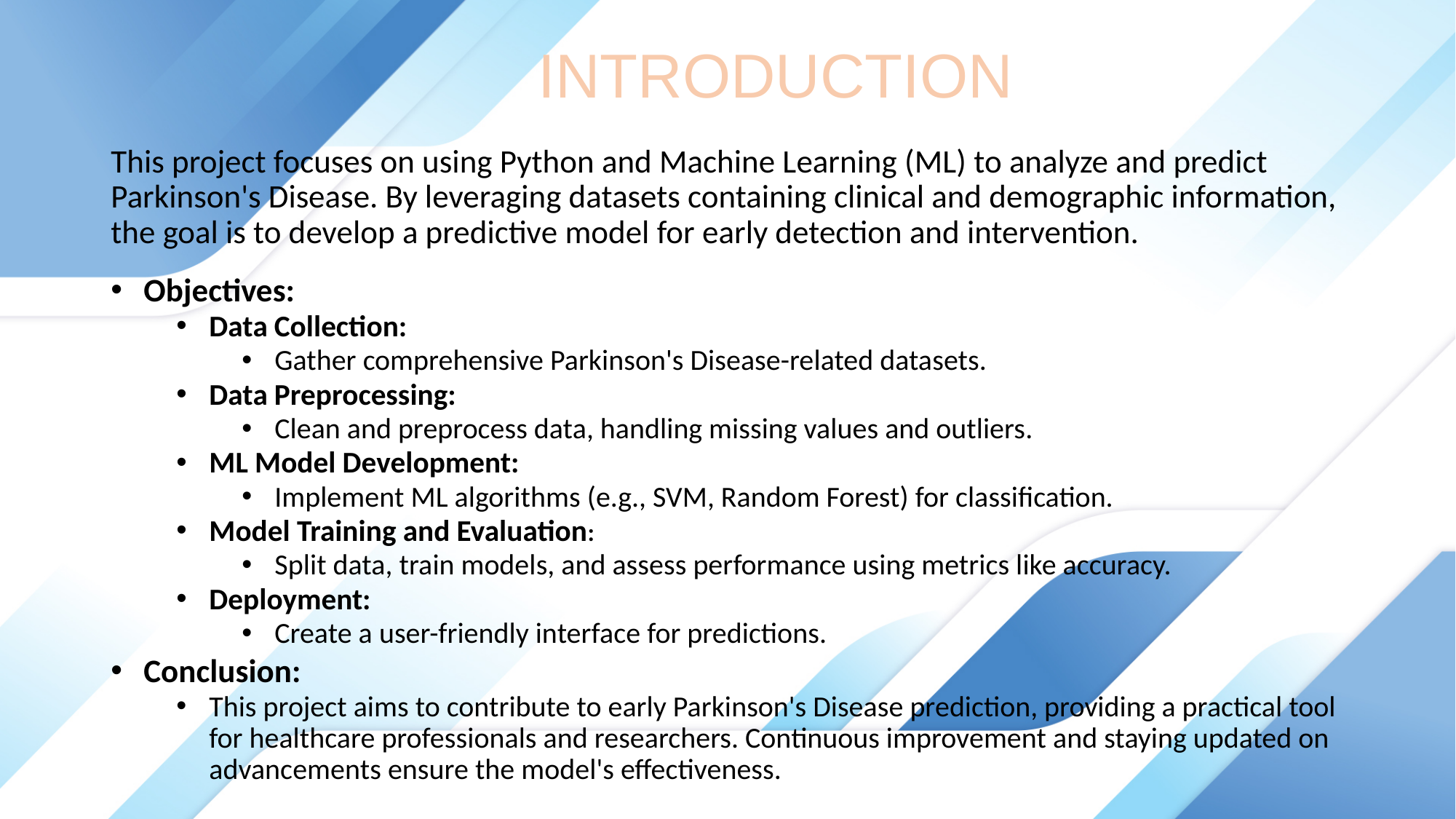

# INTRODUCTION
This project focuses on using Python and Machine Learning (ML) to analyze and predict Parkinson's Disease. By leveraging datasets containing clinical and demographic information, the goal is to develop a predictive model for early detection and intervention.

Objectives:
Data Collection:
Gather comprehensive Parkinson's Disease-related datasets.
Data Preprocessing:
Clean and preprocess data, handling missing values and outliers.
ML Model Development:
Implement ML algorithms (e.g., SVM, Random Forest) for classification.
Model Training and Evaluation:
Split data, train models, and assess performance using metrics like accuracy.
Deployment:
Create a user-friendly interface for predictions.
Conclusion:
This project aims to contribute to early Parkinson's Disease prediction, providing a practical tool for healthcare professionals and researchers. Continuous improvement and staying updated on advancements ensure the model's effectiveness.